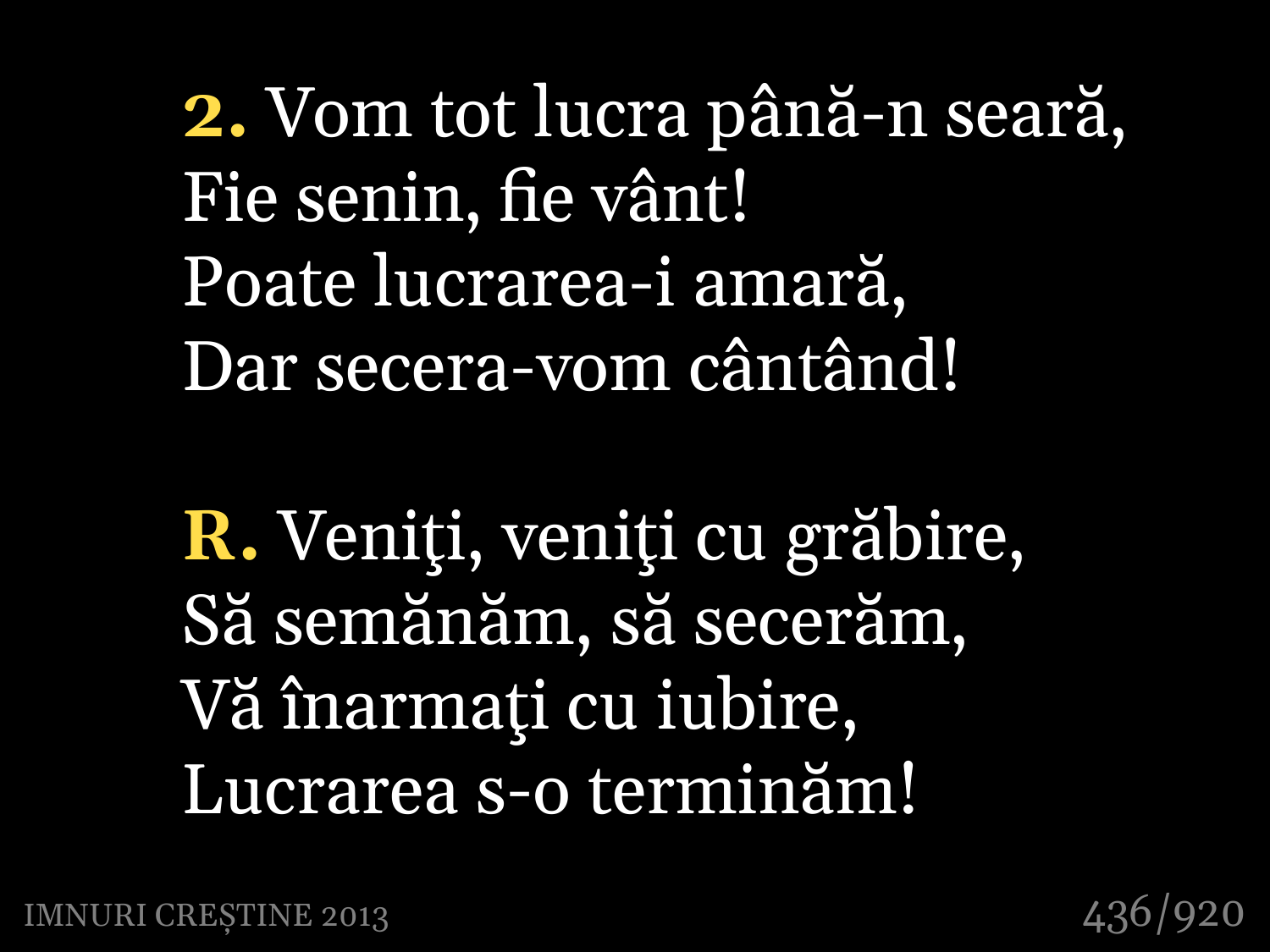

2. Vom tot lucra până-n seară,
Fie senin, fie vânt!
Poate lucrarea-i amară,
Dar secera-vom cântând!

R. Veniţi, veniţi cu grăbire,
Să semănăm, să secerăm,
Vă înarmaţi cu iubire,
Lucrarea s-o terminăm!
436/920
IMNURI CREȘTINE 2013